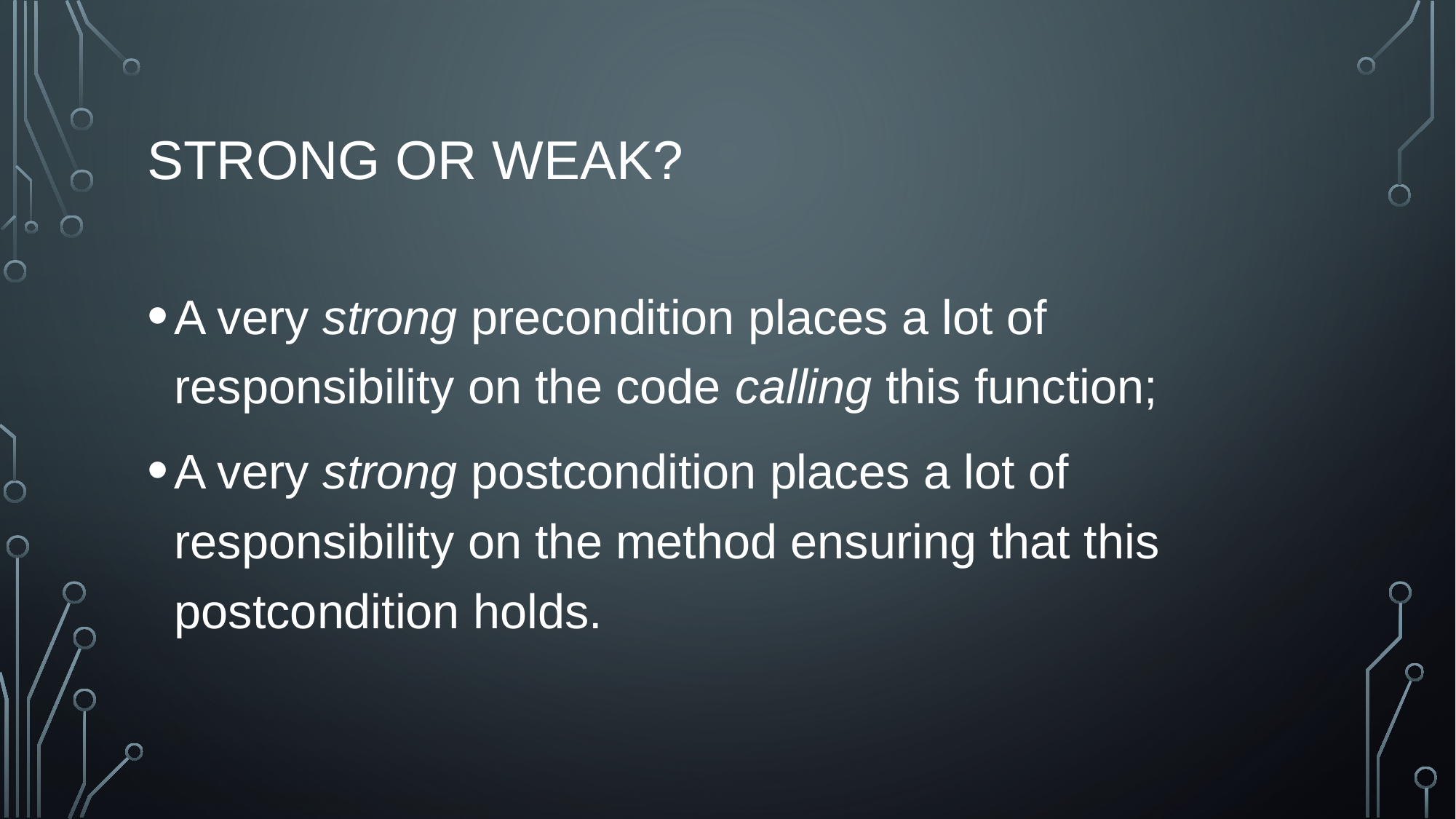

# Strong or weak?
A very strong precondition places a lot of responsibility on the code calling this function;
A very strong postcondition places a lot of responsibility on the method ensuring that this postcondition holds.